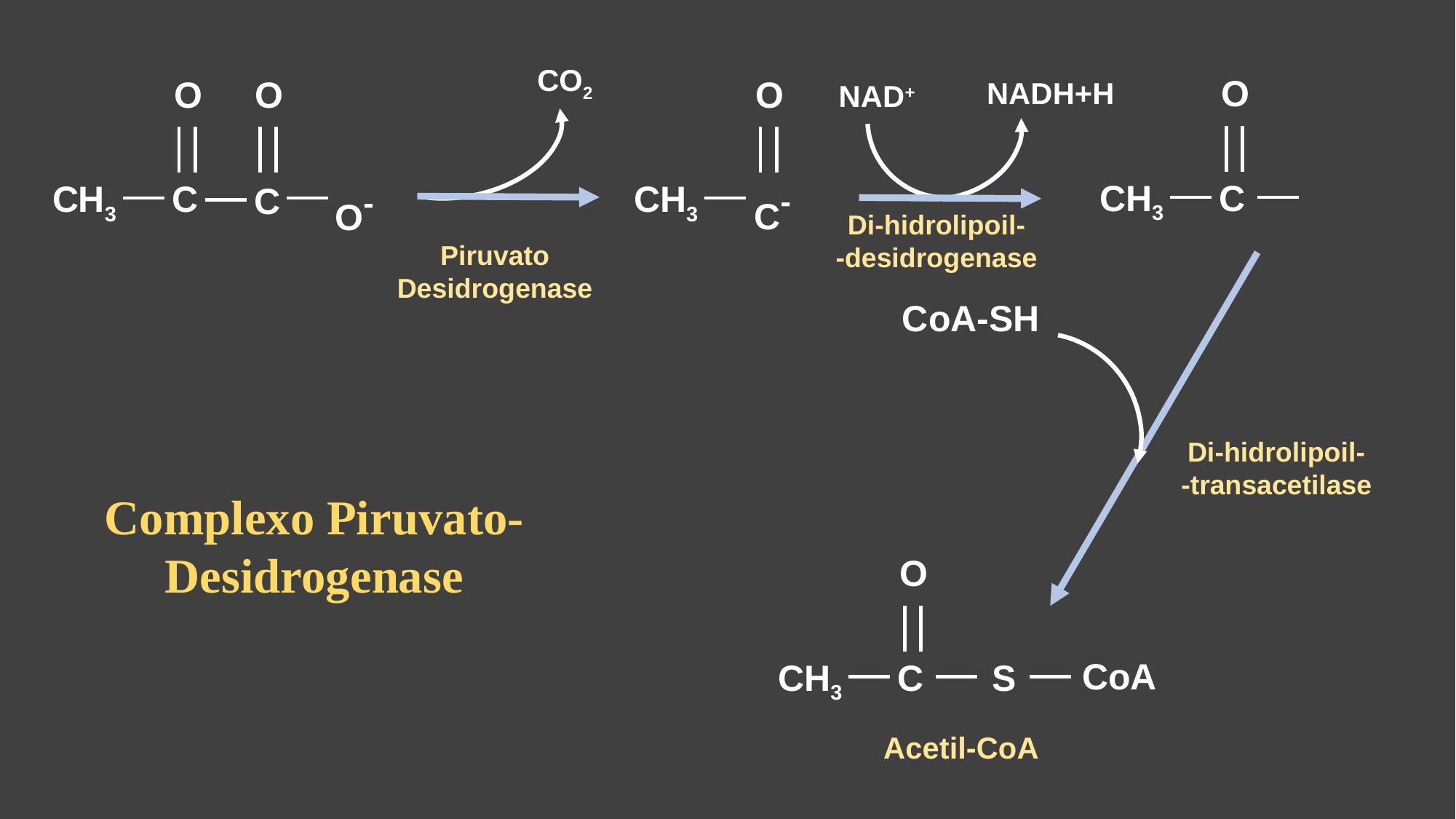

CO2
O
O
O
O

NADH+H

NAD+
C-
CH3
C
O-
CH3
CH3
C
C
Di-hidrolipoil-
-desidrogenase
Piruvato
Desidrogenase
CoA-SH

Di-hidrolipoil-
-transacetilase
Complexo Piruvato-Desidrogenase
O
CoA
S
CH3
C
Acetil-CoA